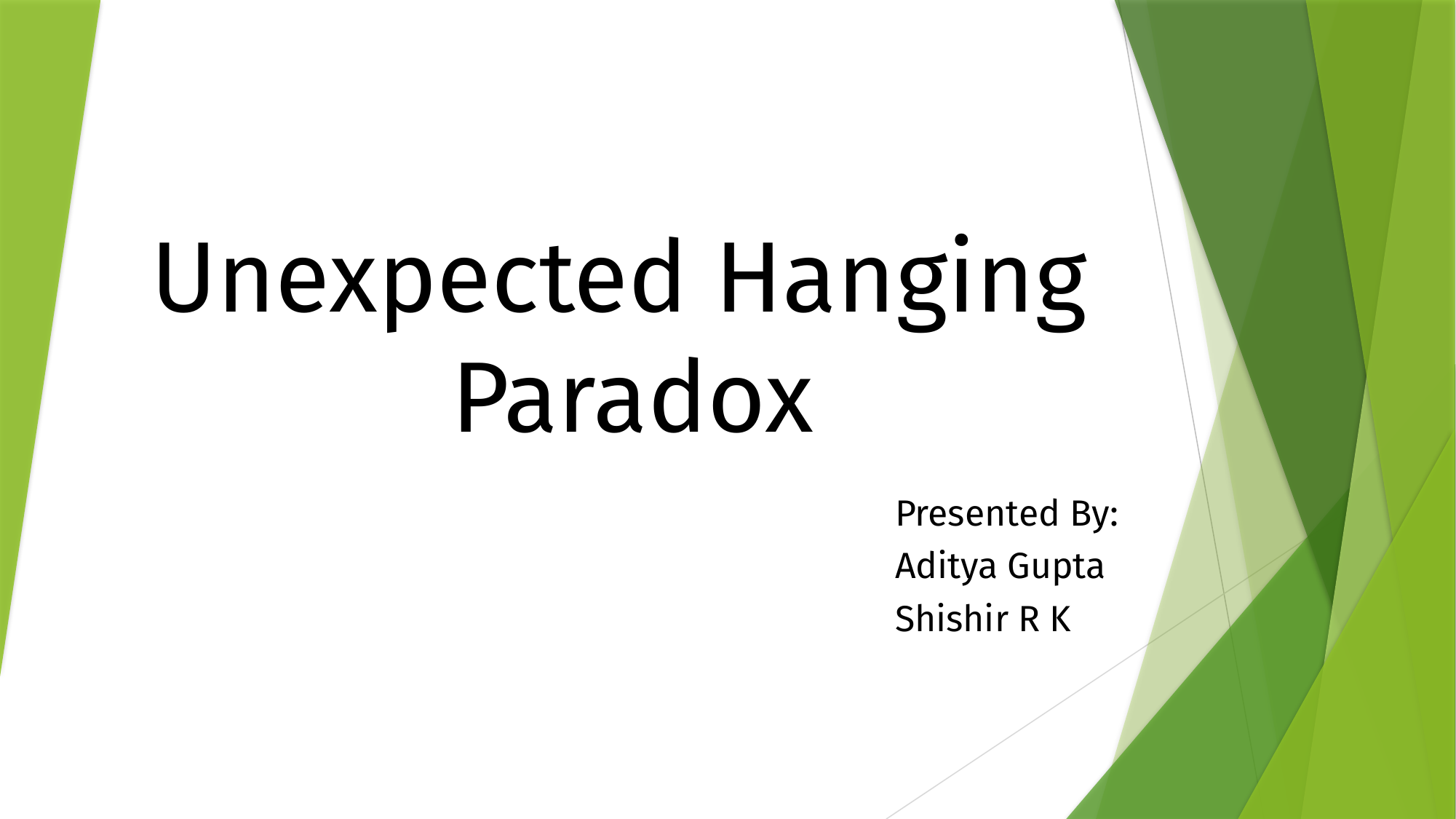

# Unexpected Hanging  Paradox
Presented By:
Aditya Gupta
Shishir R K